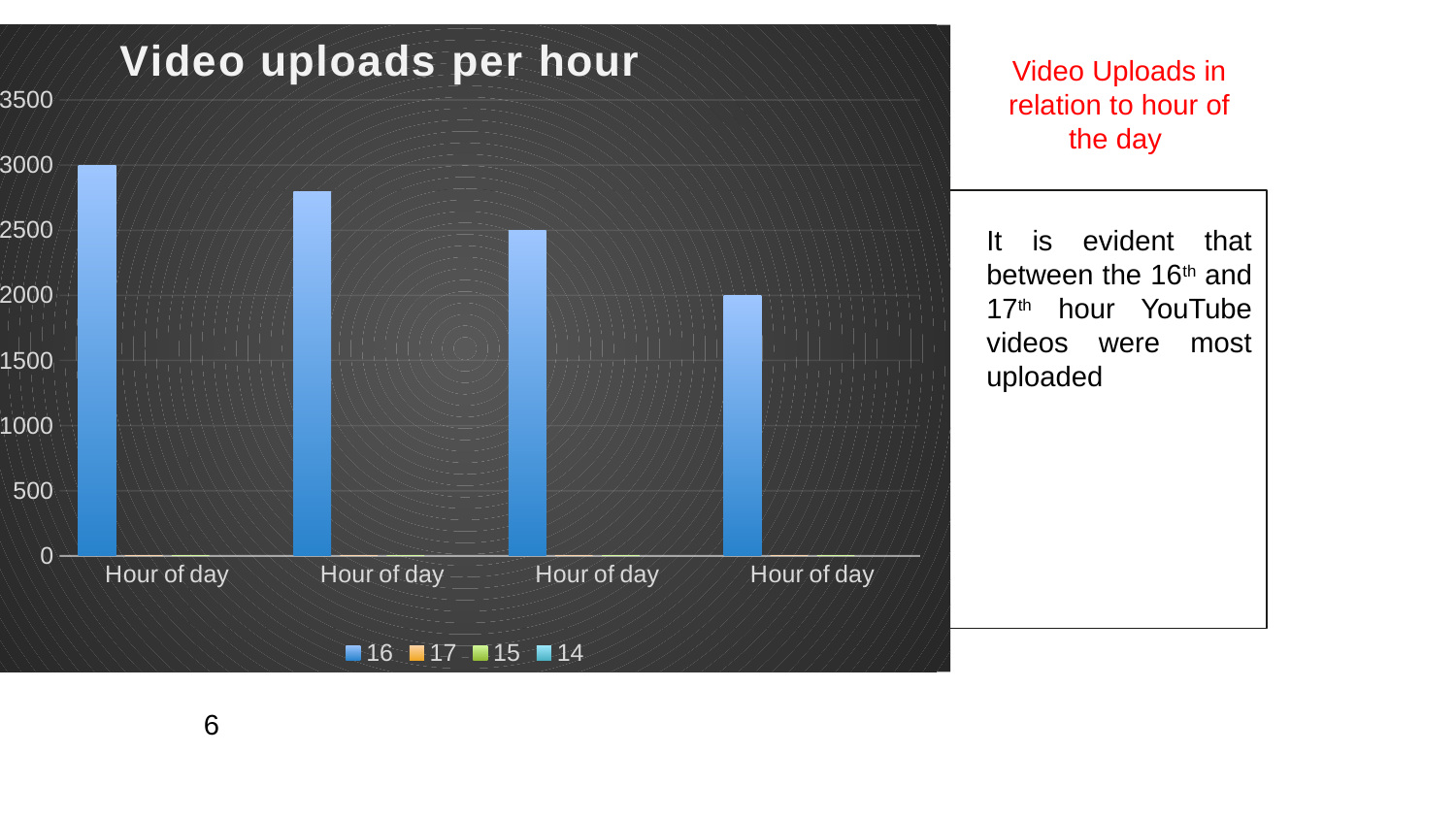

### Chart: Video uploads per hour

| Category | 16 | 17 | 15 | 14 |
|---|---|---|---|---|
| Hour of day | 3000.0 | 2.4 | 2.0 | None |
| Hour of day | 2800.0 | 4.4 | 2.0 | None |
| Hour of day | 2500.0 | 1.8 | 3.0 | None |
| Hour of day | 2000.0 | 2.8 | 5.0 | None |
Video Uploads in relation to hour of the day

It is evident that between the 16th and 17th hour YouTube videos were most uploaded
6